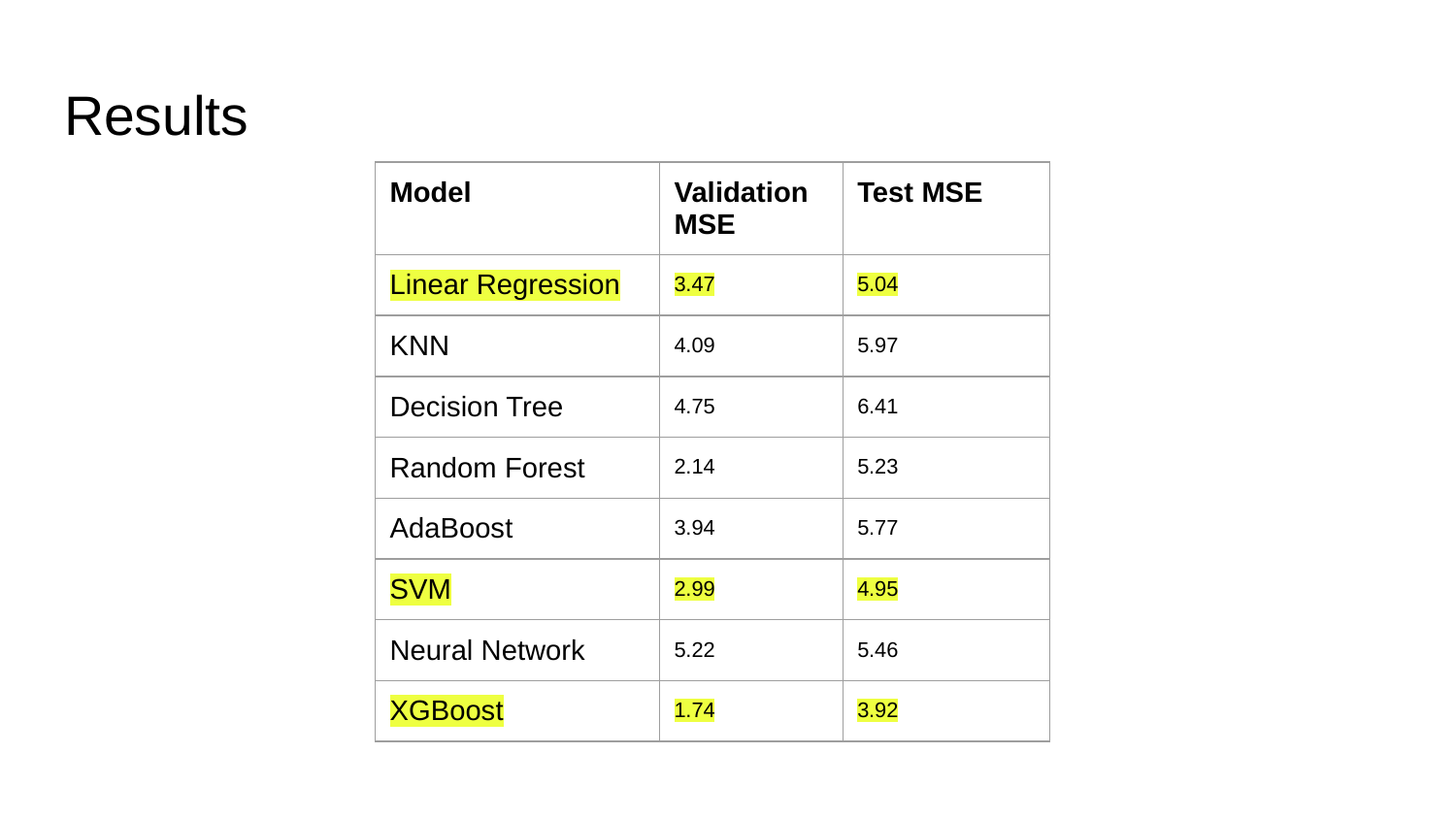

# Results
| Model | Validation MSE | Test MSE |
| --- | --- | --- |
| Linear Regression | 3.47 | 5.04 |
| KNN | 4.09 | 5.97 |
| Decision Tree | 4.75 | 6.41 |
| Random Forest | 2.14 | 5.23 |
| AdaBoost | 3.94 | 5.77 |
| SVM | 2.99 | 4.95 |
| Neural Network | 5.22 | 5.46 |
| XGBoost | 1.74 | 3.92 |